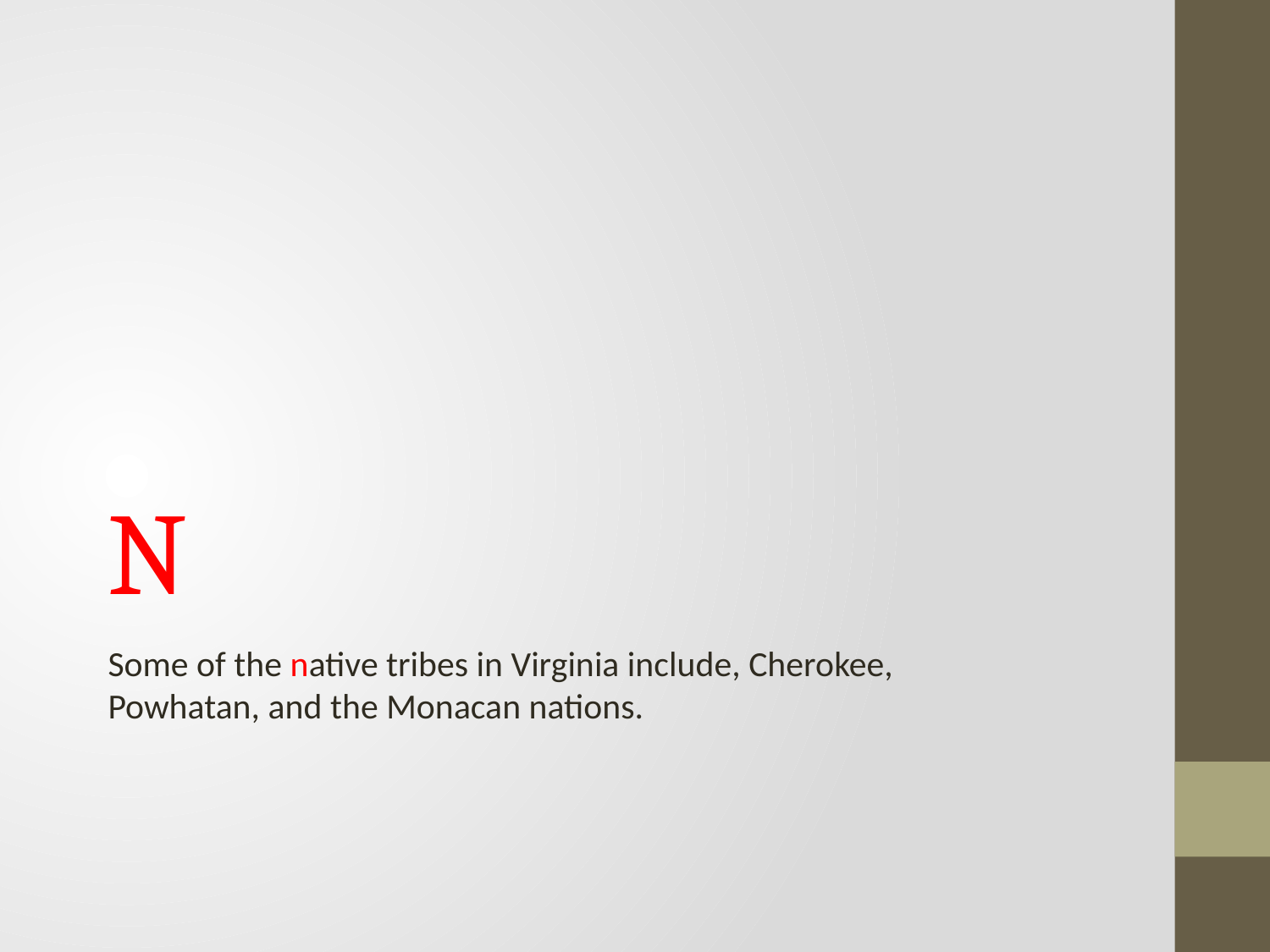

# N
Some of the native tribes in Virginia include, Cherokee, Powhatan, and the Monacan nations.